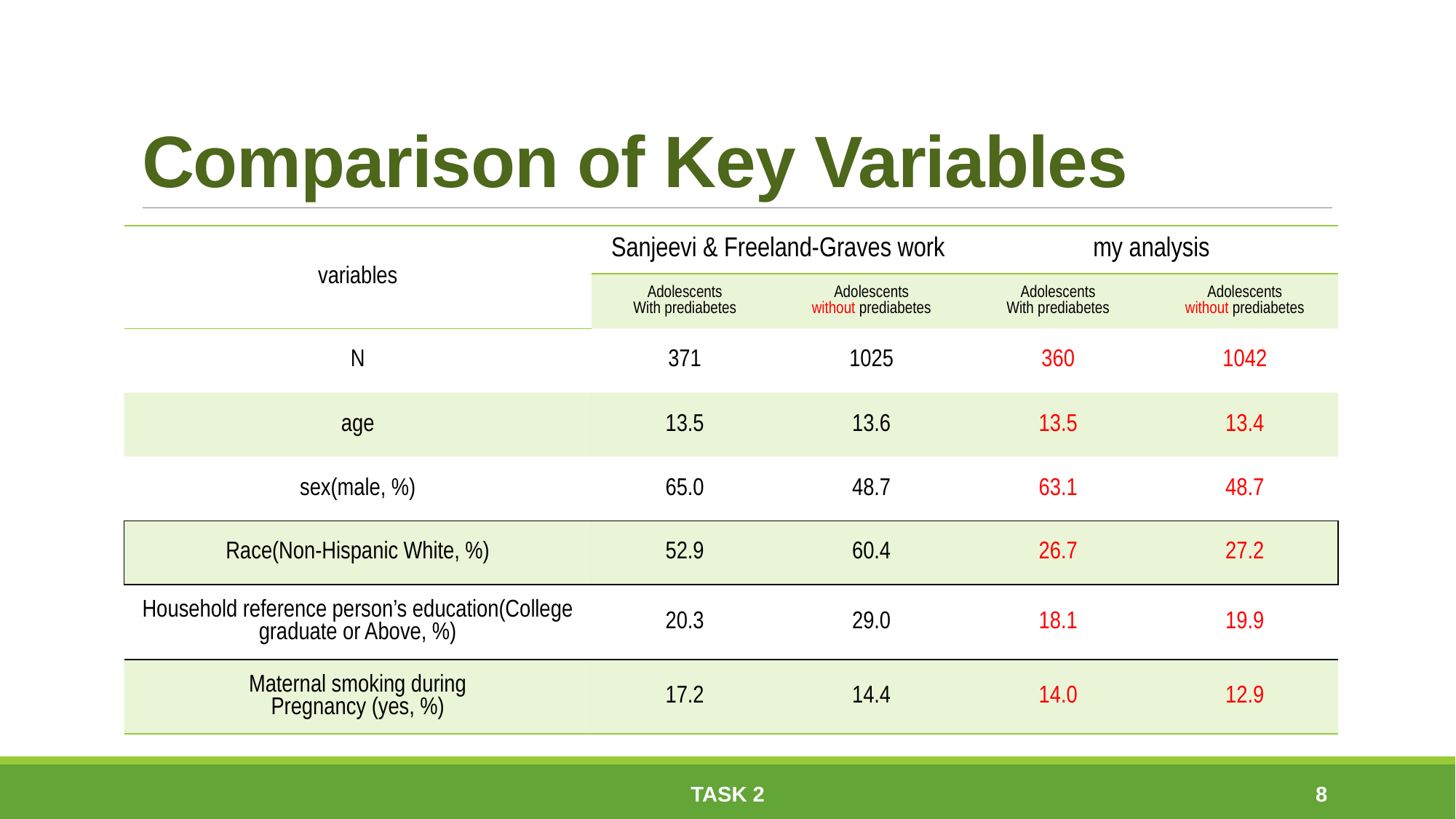

# Comparison of Key Variables
| variables | Sanjeevi & Freeland-Graves work |  | my analysis |  |
| --- | --- | --- | --- | --- |
|  | Adolescents With prediabetes | Adolescents without prediabetes | Adolescents With prediabetes | Adolescents without prediabetes |
| N | 371 | 1025 | 360 | 1042 |
| age | 13.5 | 13.6 | 13.5 | 13.4 |
| sex(male, %) | 65.0 | 48.7 | 63.1 | 48.7 |
| Race(Non-Hispanic White, %) | 52.9 | 60.4 | 26.7 | 27.2 |
| Household reference person’s education(College graduate or Above, %) | 20.3 | 29.0 | 18.1 | 19.9 |
| Maternal smoking during Pregnancy (yes, %) | 17.2 | 14.4 | 14.0 | 12.9 |
task 2
8